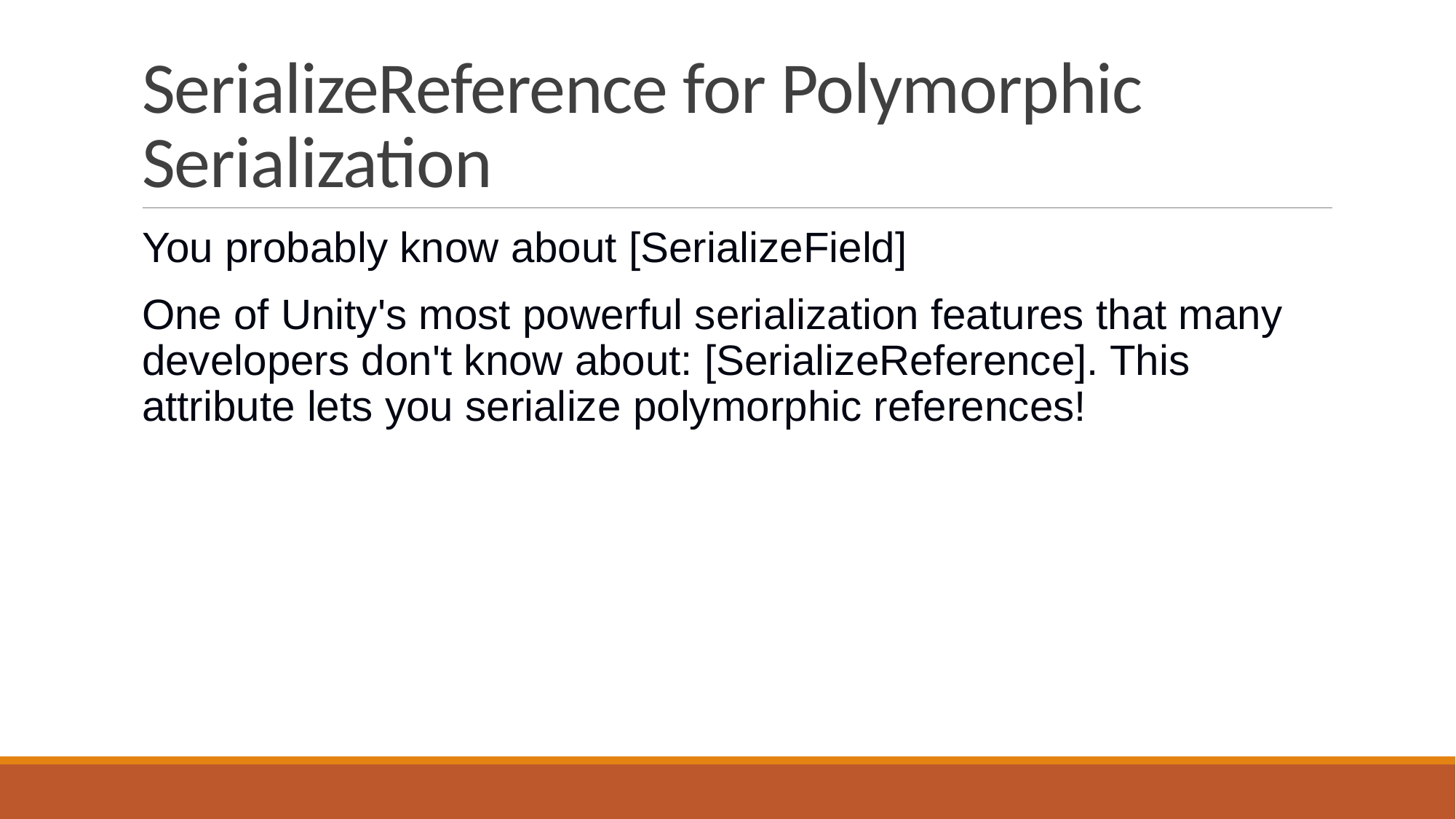

# SerializeReference for Polymorphic Serialization
You probably know about [SerializeField]
One of Unity's most powerful serialization features that many developers don't know about: [SerializeReference]. This attribute lets you serialize polymorphic references!